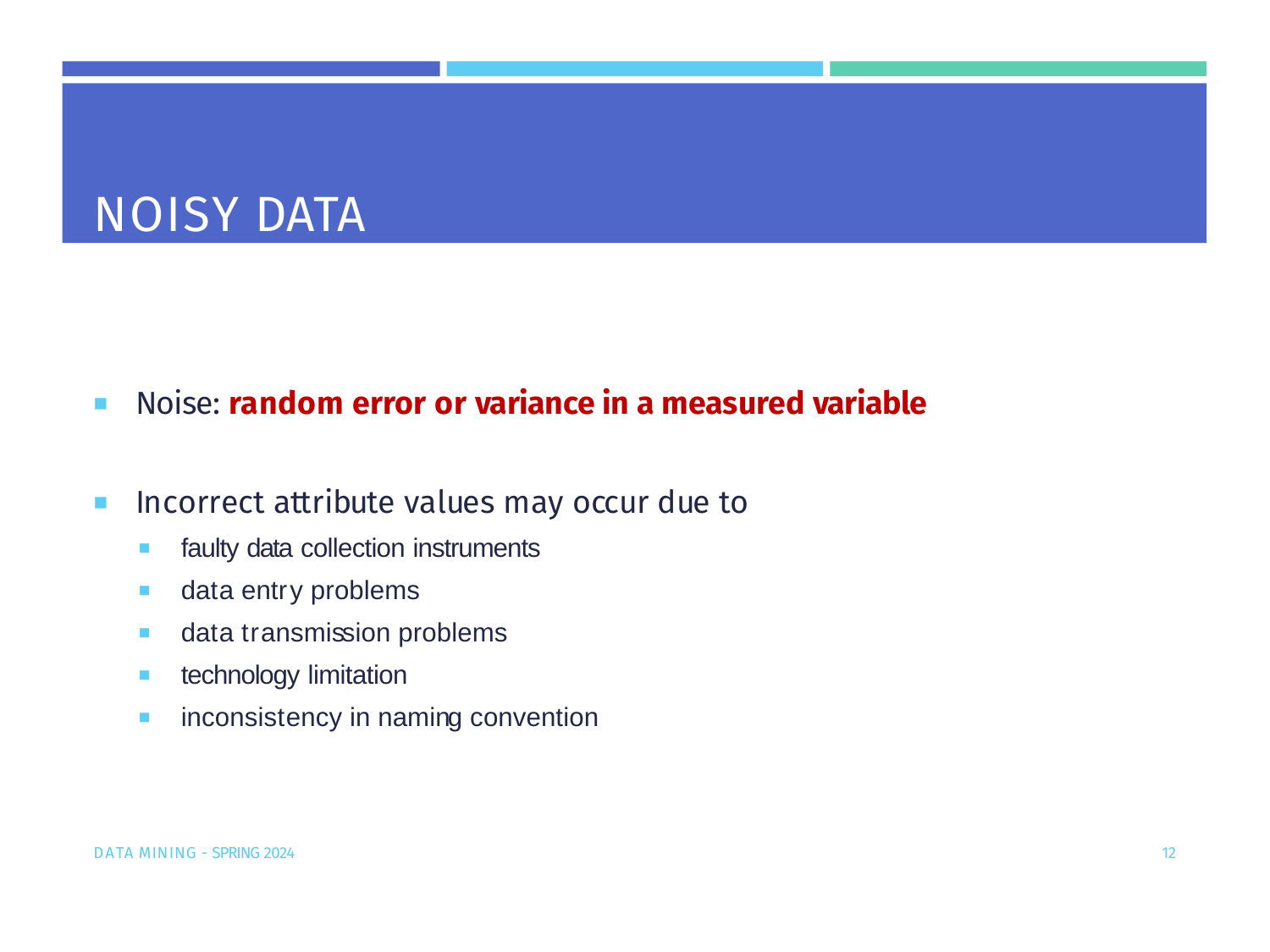

# NOISY DATA
Noise: random error or variance in a measured variable

Incorrect attribute values may occur due to
faulty data collection instruments
data entry problems
data transmission problems
technology limitation
inconsistency in naming convention
DATA MINING - SPRING 2024
12